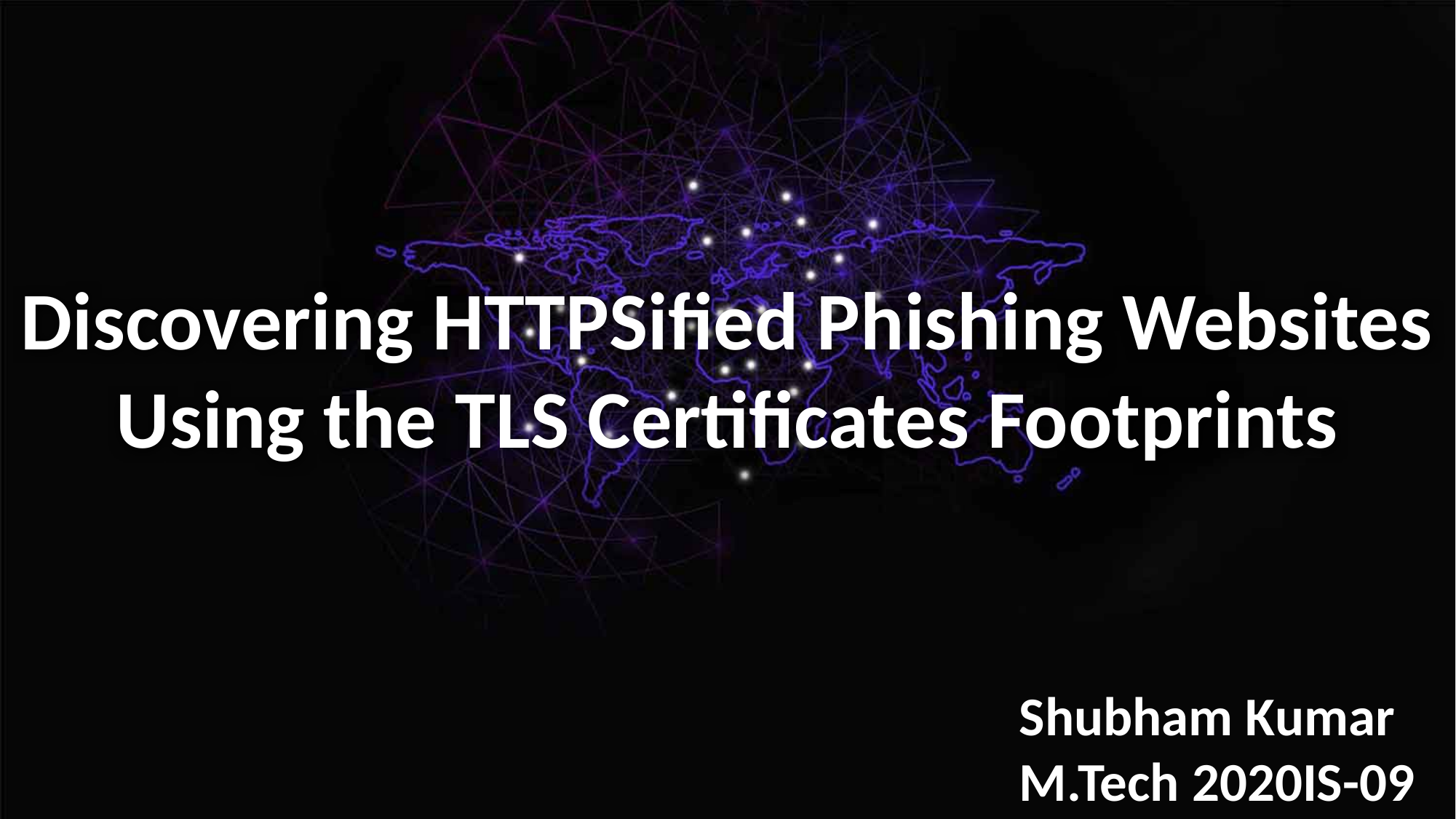

Discovering HTTPSified Phishing Websites Using the TLS Certificates Footprints
Shubham Kumar
M.Tech 2020IS-09